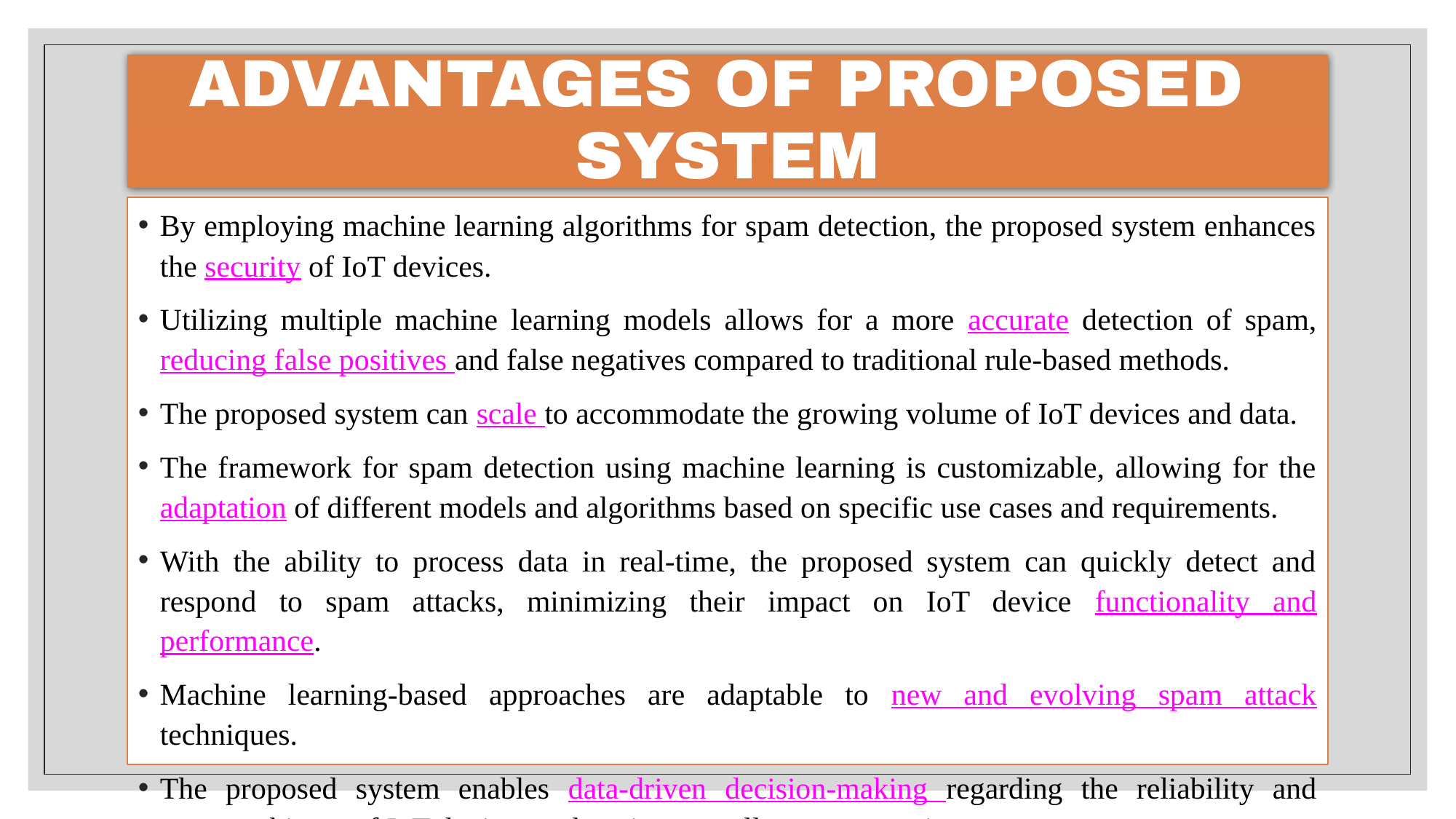

# ADVANTAGES OF PROPOSED  SYSTEM
By employing machine learning algorithms for spam detection, the proposed system enhances the security of IoT devices.
Utilizing multiple machine learning models allows for a more accurate detection of spam, reducing false positives and false negatives compared to traditional rule-based methods.
The proposed system can scale to accommodate the growing volume of IoT devices and data.
The framework for spam detection using machine learning is customizable, allowing for the adaptation of different models and algorithms based on specific use cases and requirements.
With the ability to process data in real-time, the proposed system can quickly detect and respond to spam attacks, minimizing their impact on IoT device functionality and performance.
Machine learning-based approaches are adaptable to new and evolving spam attack techniques.
The proposed system enables data-driven decision-making regarding the reliability and trustworthiness of IoT devices, enhancing overall system security.